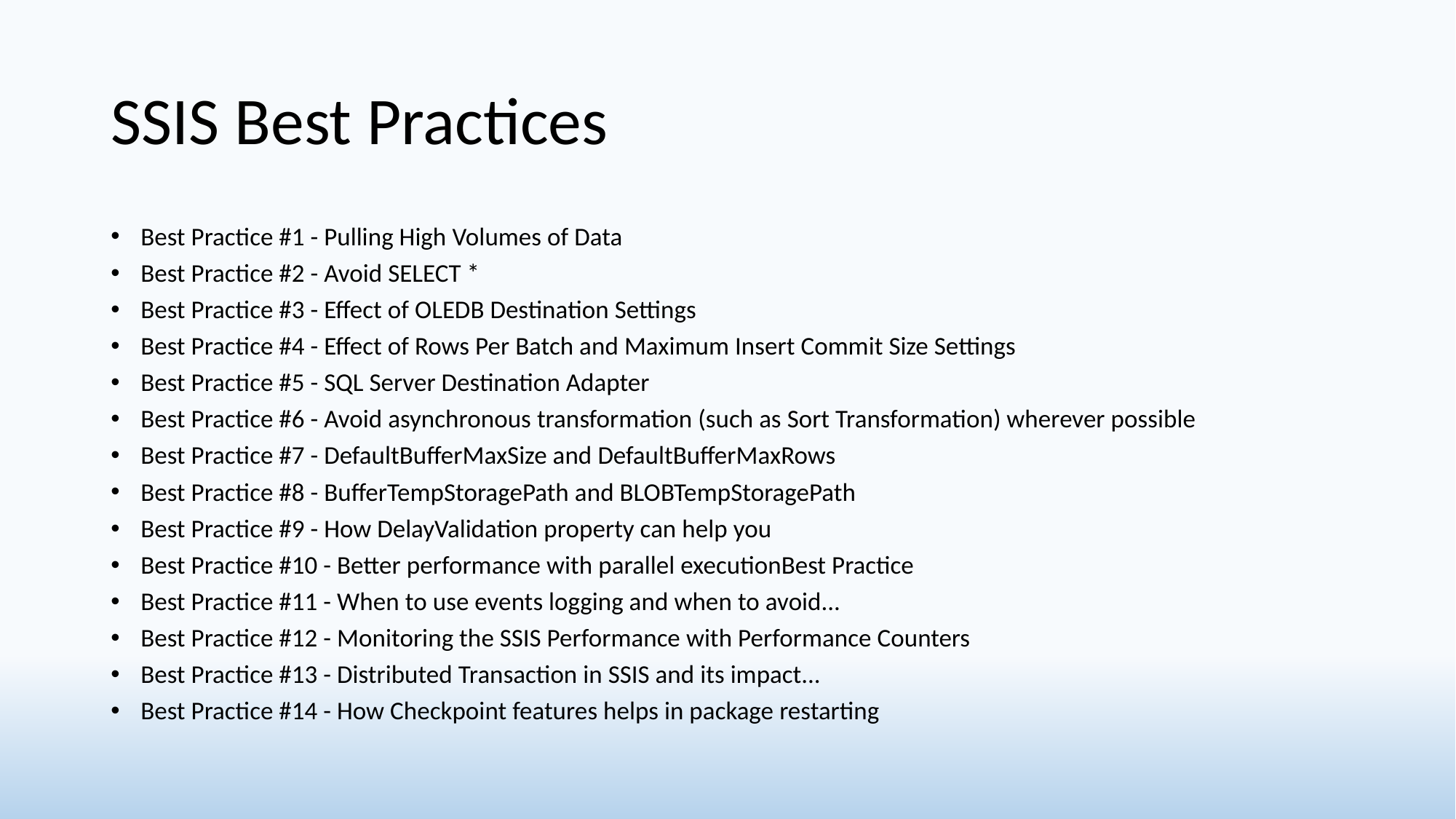

# SSIS Best Practices
Best Practice #1 - Pulling High Volumes of Data
Best Practice #2 - Avoid SELECT *
Best Practice #3 - Effect of OLEDB Destination Settings
Best Practice #4 - Effect of Rows Per Batch and Maximum Insert Commit Size Settings
Best Practice #5 - SQL Server Destination Adapter
Best Practice #6 - Avoid asynchronous transformation (such as Sort Transformation) wherever possible
Best Practice #7 - DefaultBufferMaxSize and DefaultBufferMaxRows
Best Practice #8 - BufferTempStoragePath and BLOBTempStoragePath
Best Practice #9 - How DelayValidation property can help you
Best Practice #10 - Better performance with parallel executionBest Practice
Best Practice #11 - When to use events logging and when to avoid...
Best Practice #12 - Monitoring the SSIS Performance with Performance Counters
Best Practice #13 - Distributed Transaction in SSIS and its impact...
Best Practice #14 - How Checkpoint features helps in package restarting